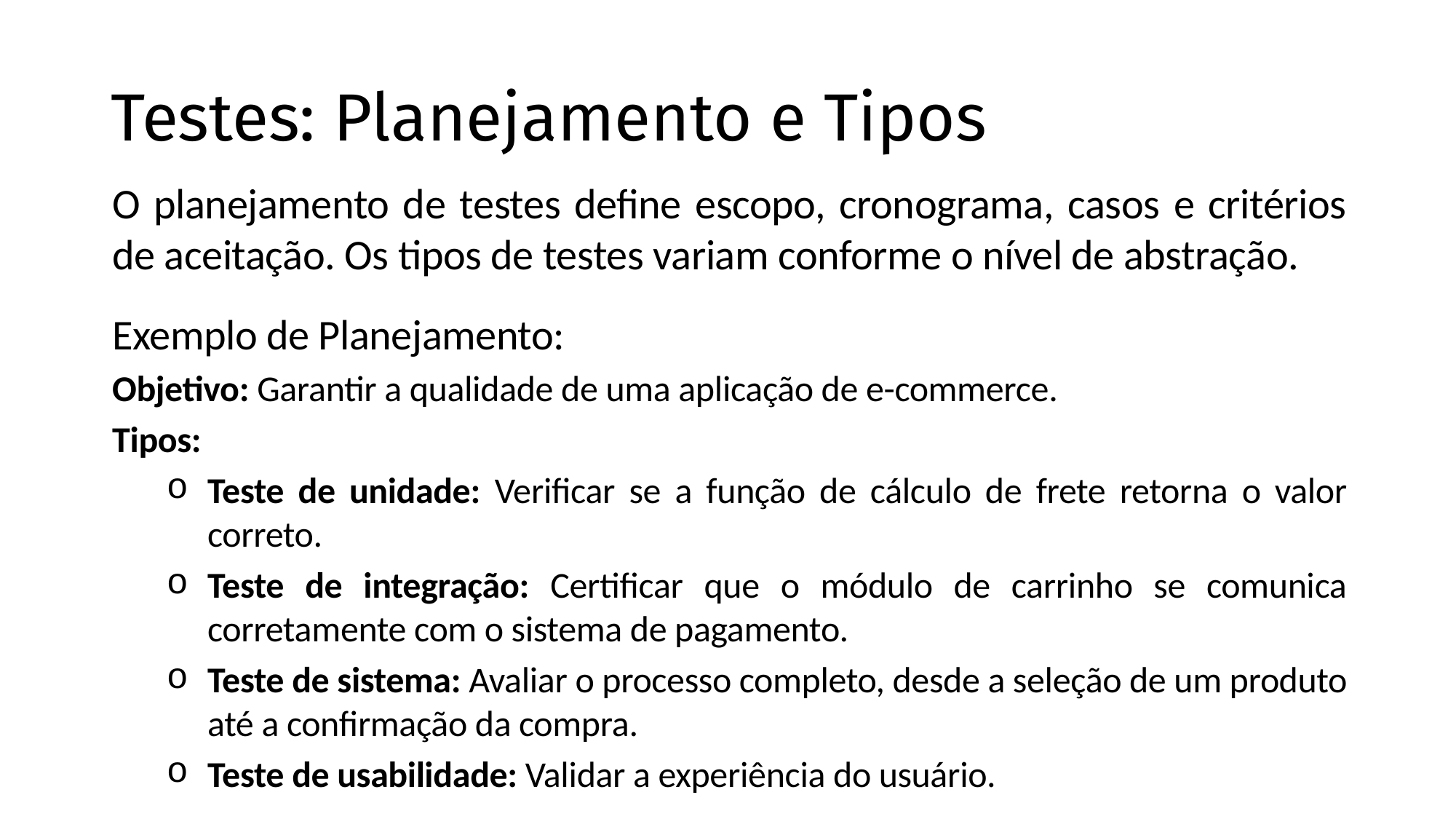

# Testes: Planejamento e Tipos
O planejamento de testes define escopo, cronograma, casos e critérios de aceitação. Os tipos de testes variam conforme o nível de abstração.

Exemplo de Planejamento:
Objetivo: Garantir a qualidade de uma aplicação de e-commerce.
Tipos:
Teste de unidade: Verificar se a função de cálculo de frete retorna o valor correto.
Teste de integração: Certificar que o módulo de carrinho se comunica corretamente com o sistema de pagamento.
Teste de sistema: Avaliar o processo completo, desde a seleção de um produto até a confirmação da compra.
Teste de usabilidade: Validar a experiência do usuário.